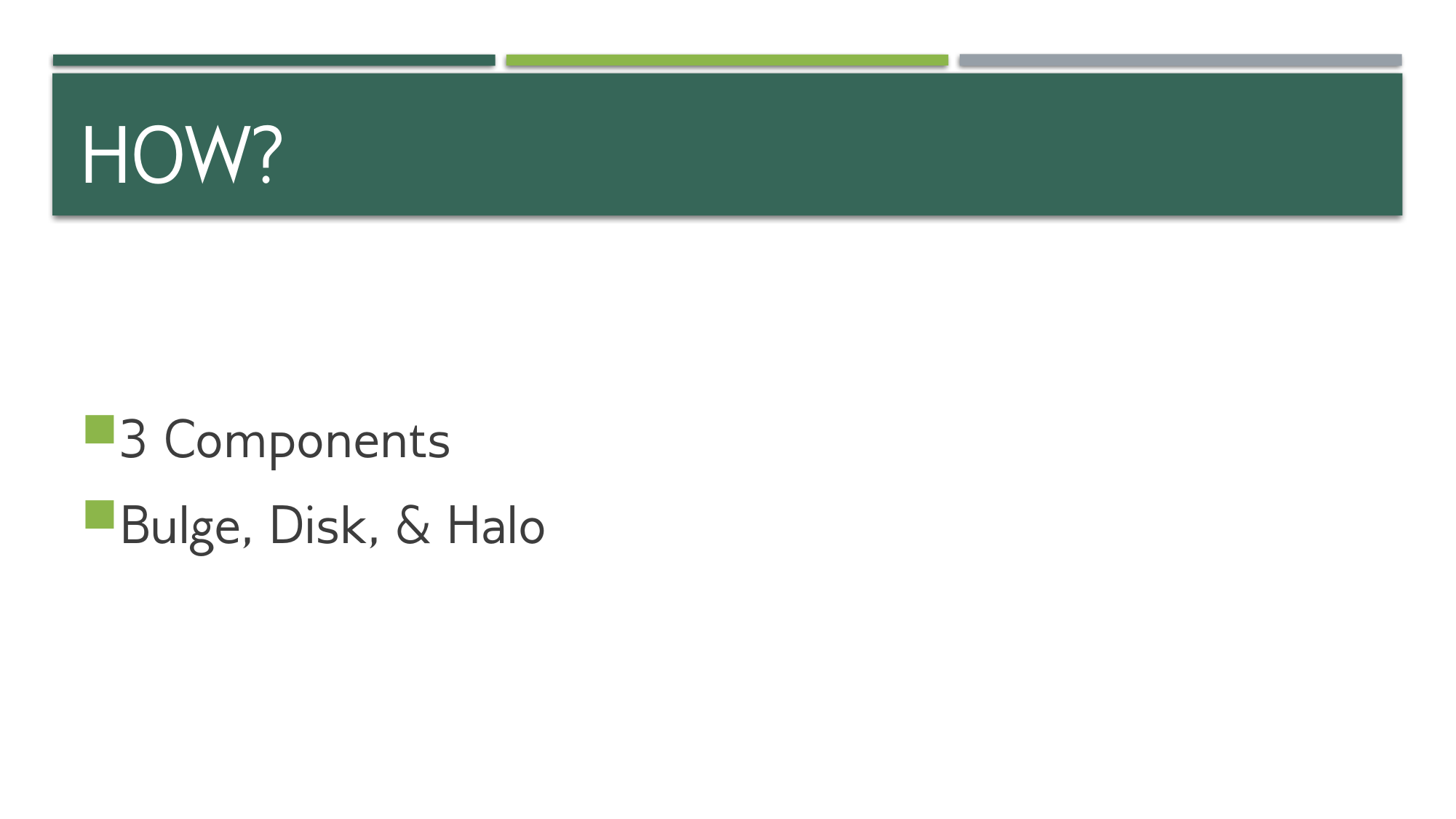

# How?
3 Components
Bulge, Disk, & Halo